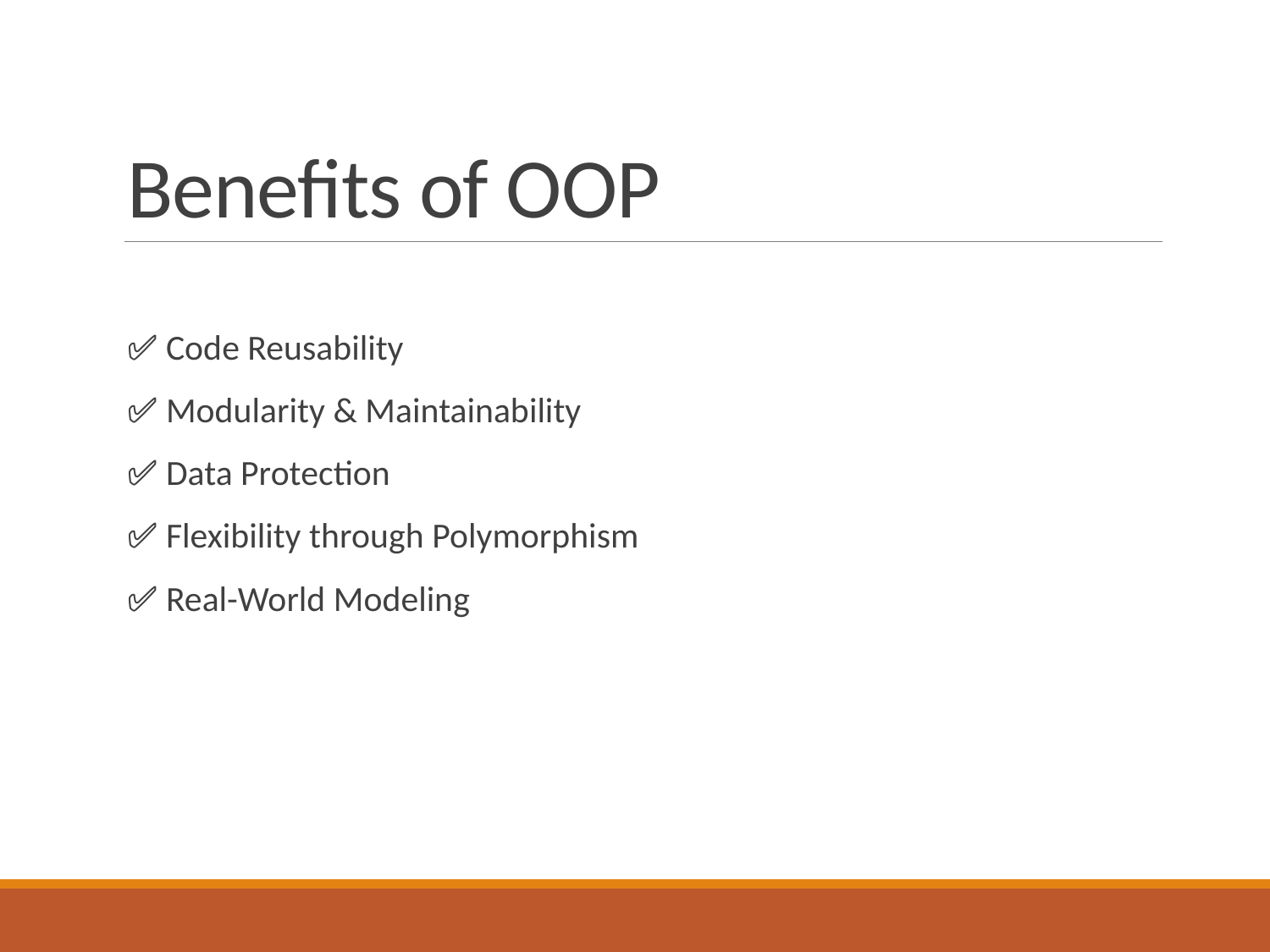

# Benefits of OOP

✅ Code Reusability
✅ Modularity & Maintainability
✅ Data Protection
✅ Flexibility through Polymorphism
✅ Real-World Modeling